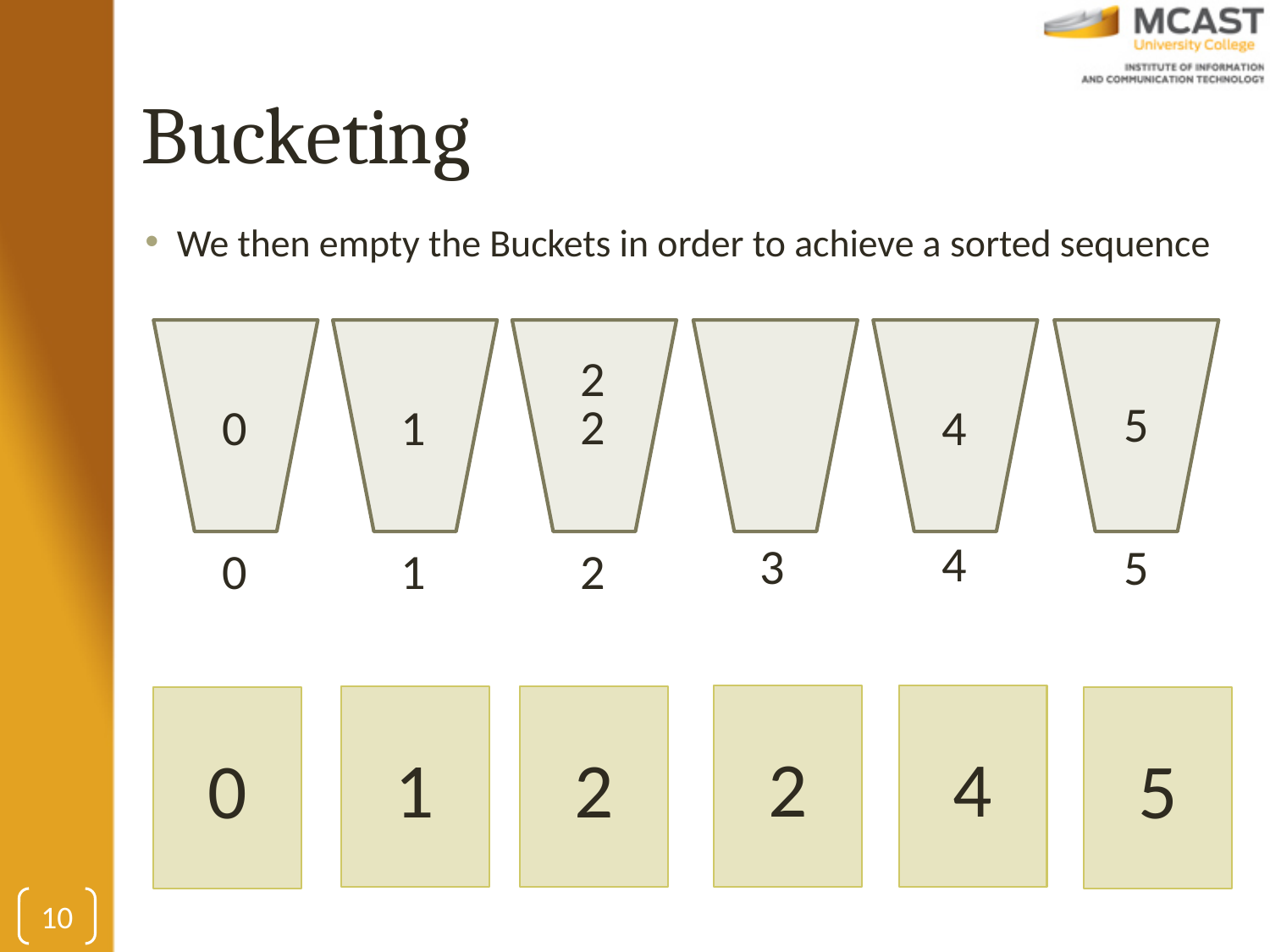

# Bucketing
We then empty the Buckets in order to achieve a sorted sequence

2
5
2
1
4
0
4
3
5
0
1
2
2
4
1
2
0
5
10